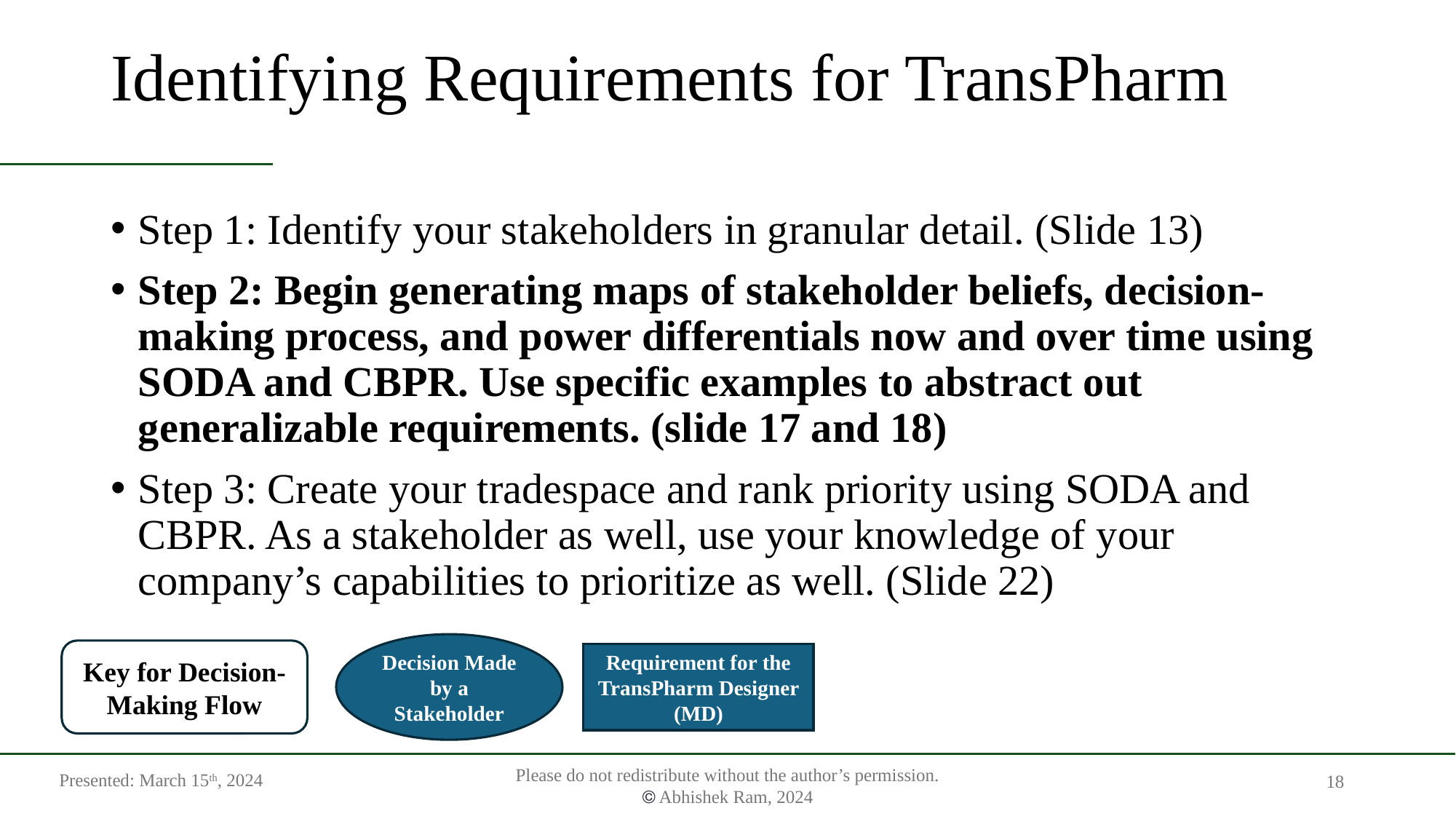

# Identifying Requirements for TransPharm
Step 1: Identify your stakeholders in granular detail. (Slide 13)
Step 2: Begin generating maps of stakeholder beliefs, decision-making process, and power differentials now and over time using SODA and CBPR. Use specific examples to abstract out generalizable requirements. (slide 17 and 18)
Step 3: Create your tradespace and rank priority using SODA and CBPR. As a stakeholder as well, use your knowledge of your company’s capabilities to prioritize as well. (Slide 22)
Decision Made by a Stakeholder
Key for Decision-Making Flow
Requirement for the TransPharm Designer (MD)
Presented: March 15th, 2024
18
Please do not redistribute without the author’s permission.
© Abhishek Ram, 2024